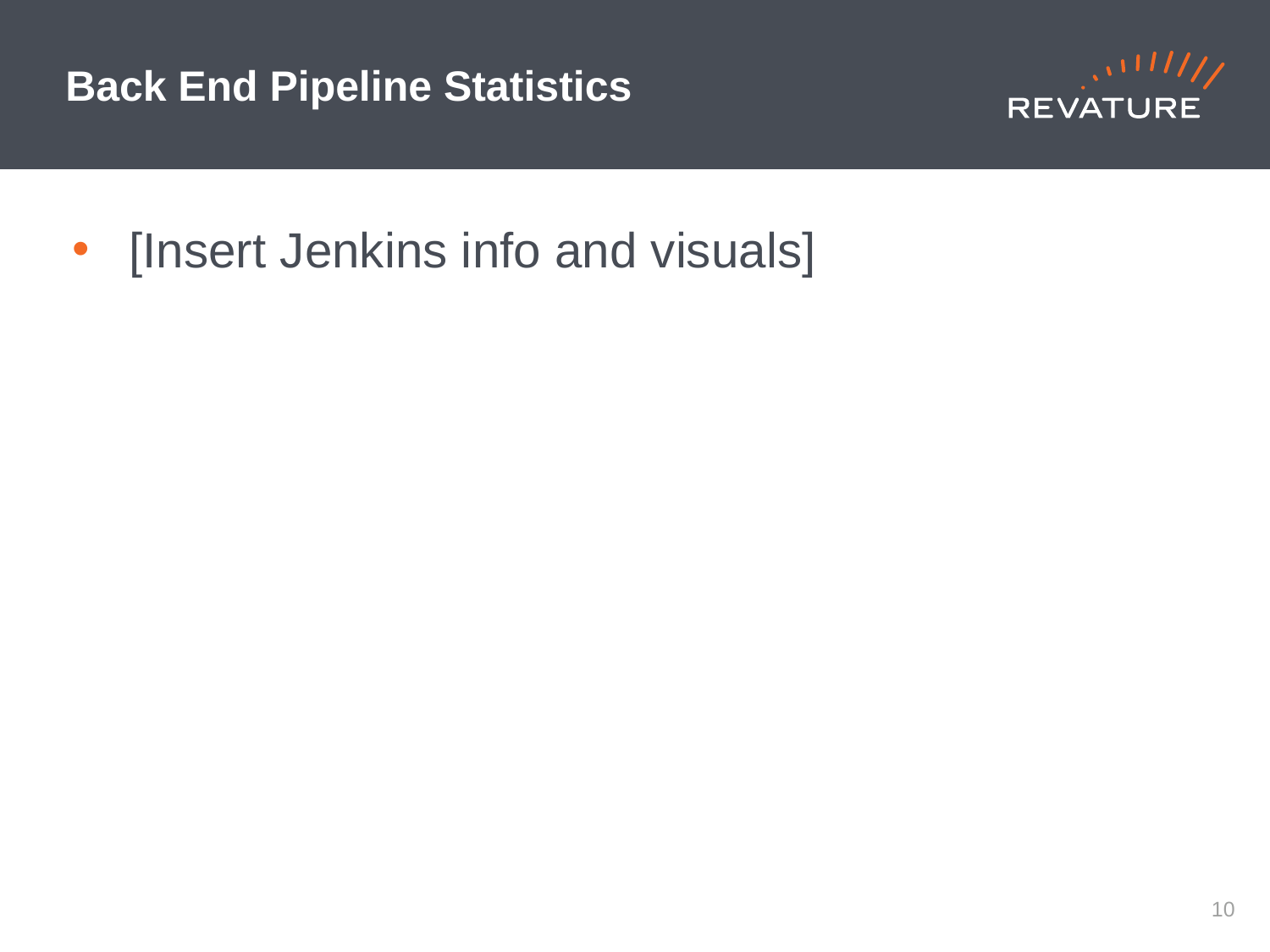

# Back End Pipeline Statistics
[Insert Jenkins info and visuals]
10